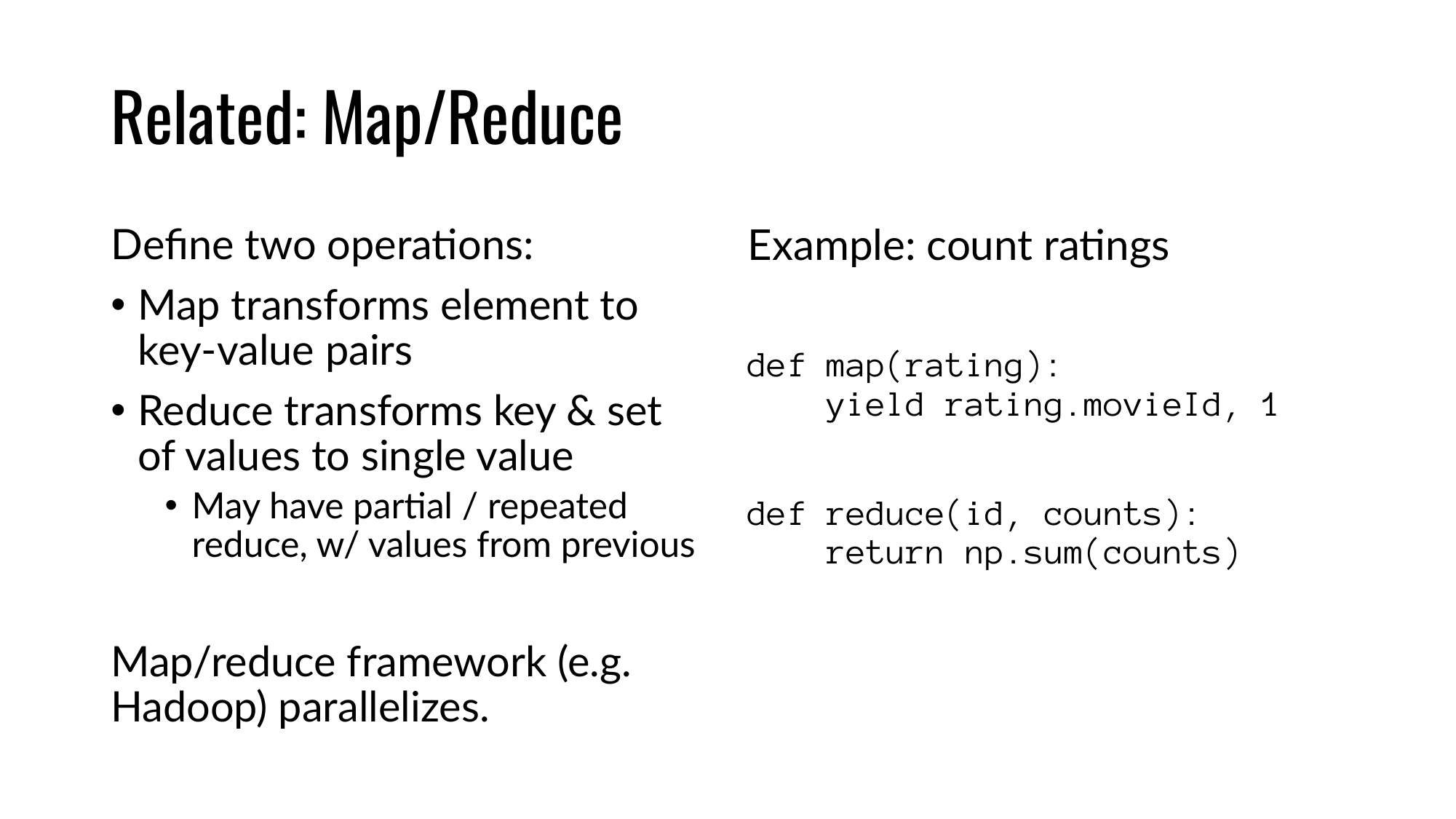

# Related: Map/Reduce
Define two operations:
Map transforms element to key-value pairs
Reduce transforms key & set of values to single value
May have partial / repeated reduce, w/ values from previous

Map/reduce framework (e.g. Hadoop) parallelizes.
Example: count ratings

def map(rating):
    yield rating.movieId, 1

def reduce(id, counts):
    return np.sum(counts)